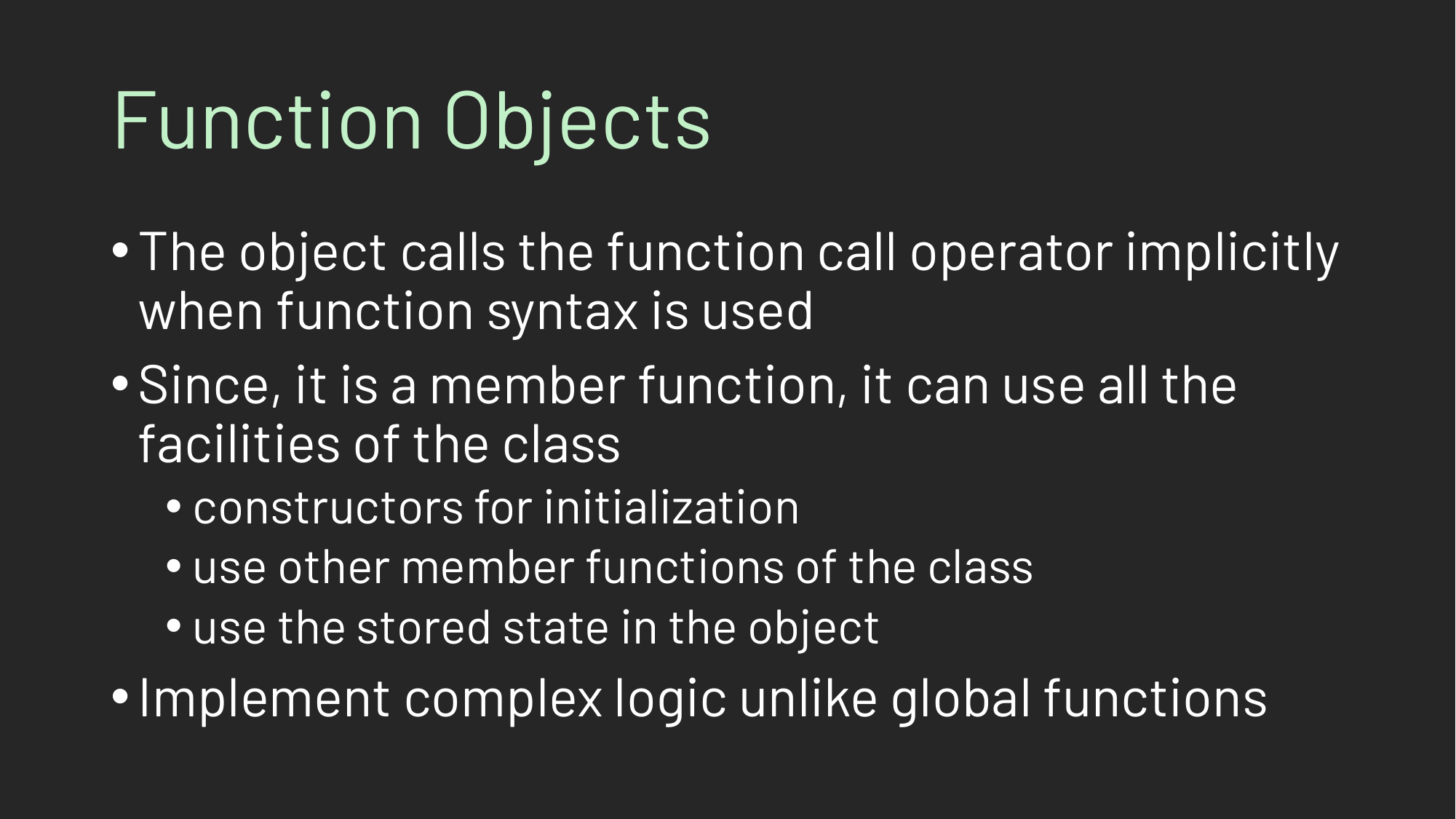

# Function Objects
The object calls the function call operator implicitly when function syntax is used
Since, it is a member function, it can use all the facilities of the class
constructors for initialization
use other member functions of the class
use the stored state in the object
Implement complex logic unlike global functions